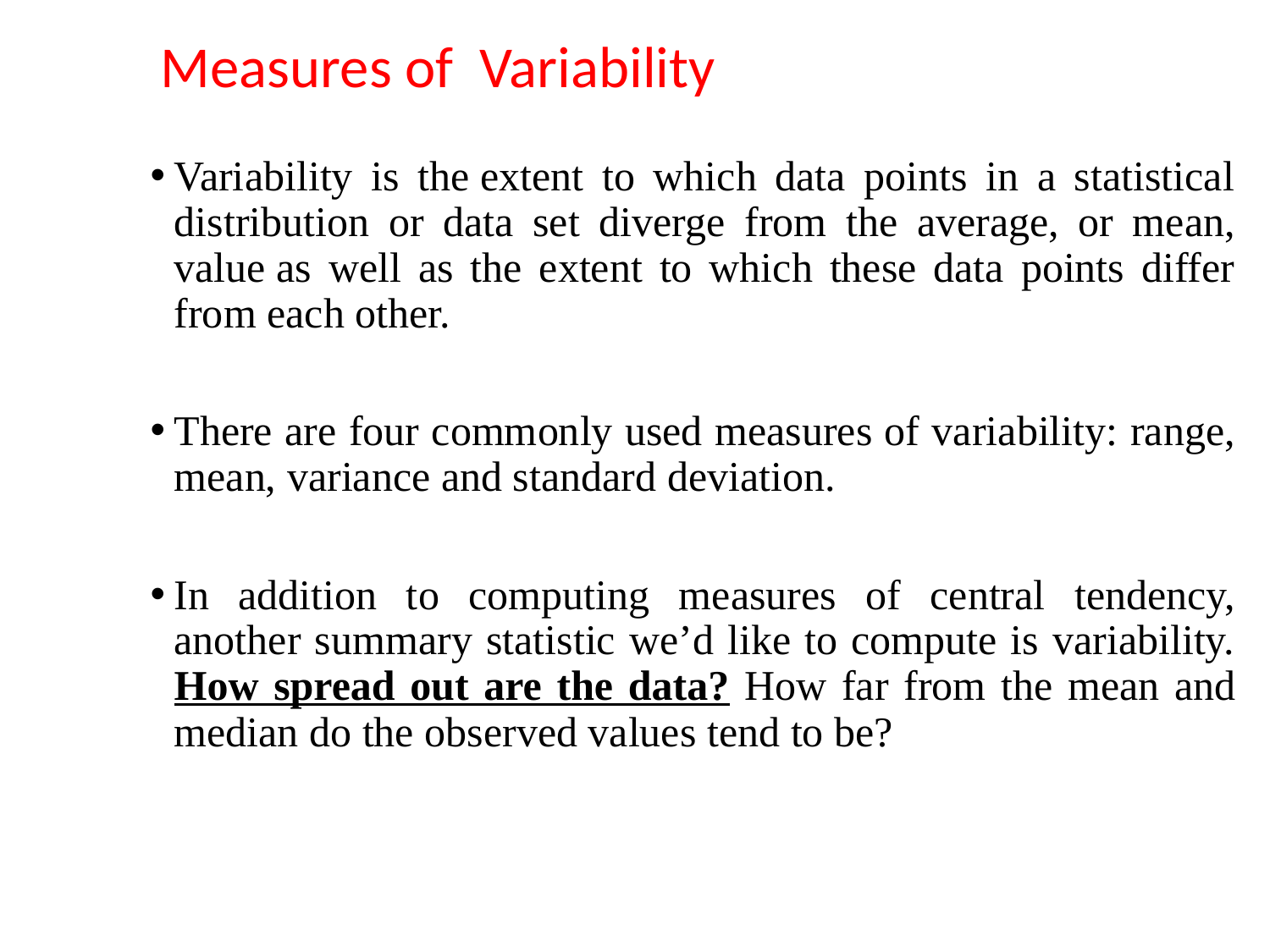

# Measures of  Variability
Variability is the extent to which data points in a statistical distribution or data set diverge from the average, or mean, value as well as the extent to which these data points differ from each other.

There are four commonly used measures of variability: range, mean, variance and standard deviation.

In addition to computing measures of central tendency, another summary statistic we’d like to compute is variability. How spread out are the data? How far from the mean and median do the observed values tend to be?